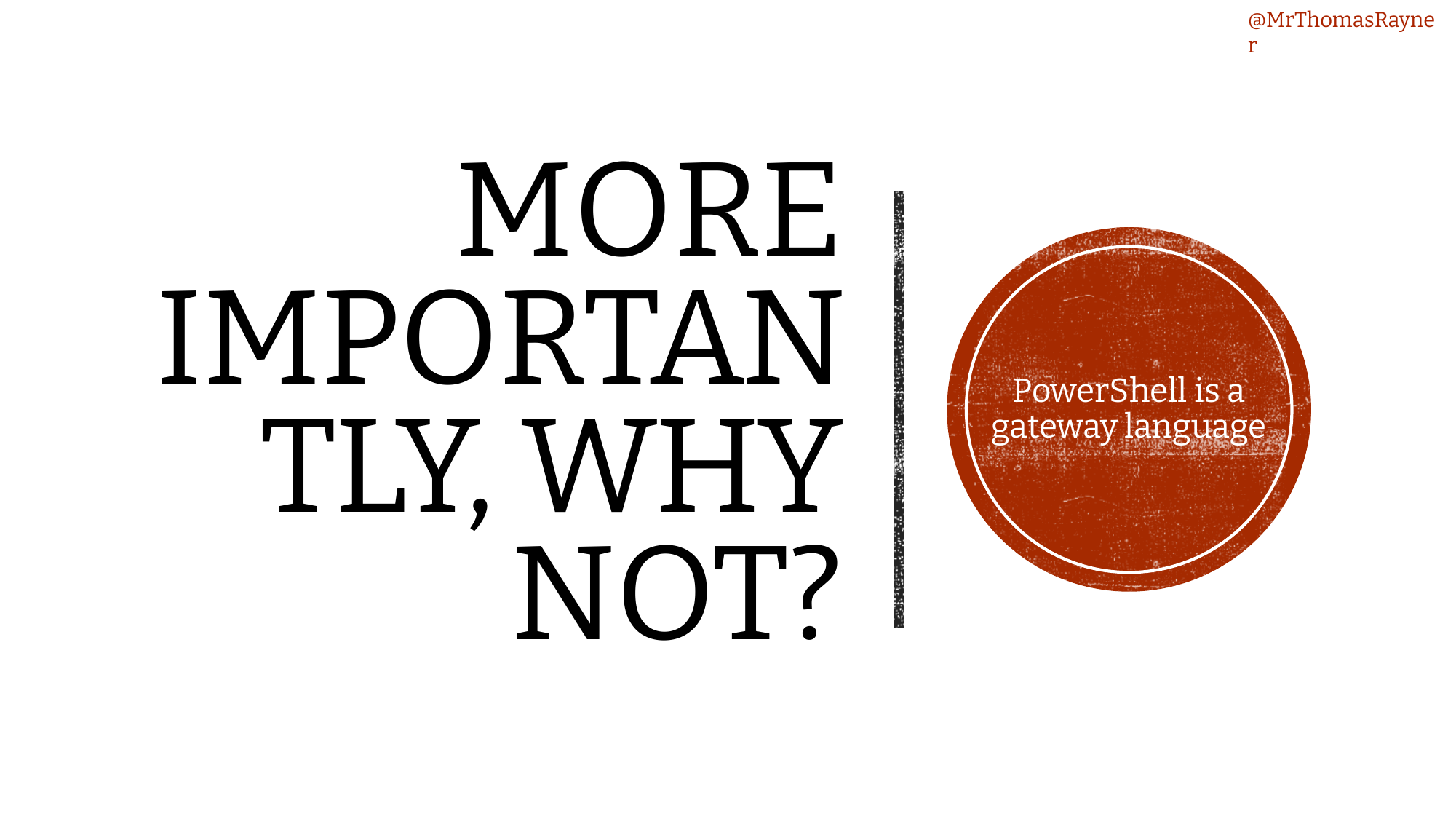

@MrThomasRayner
# More importantly, why not?

PowerShell is a gateway language